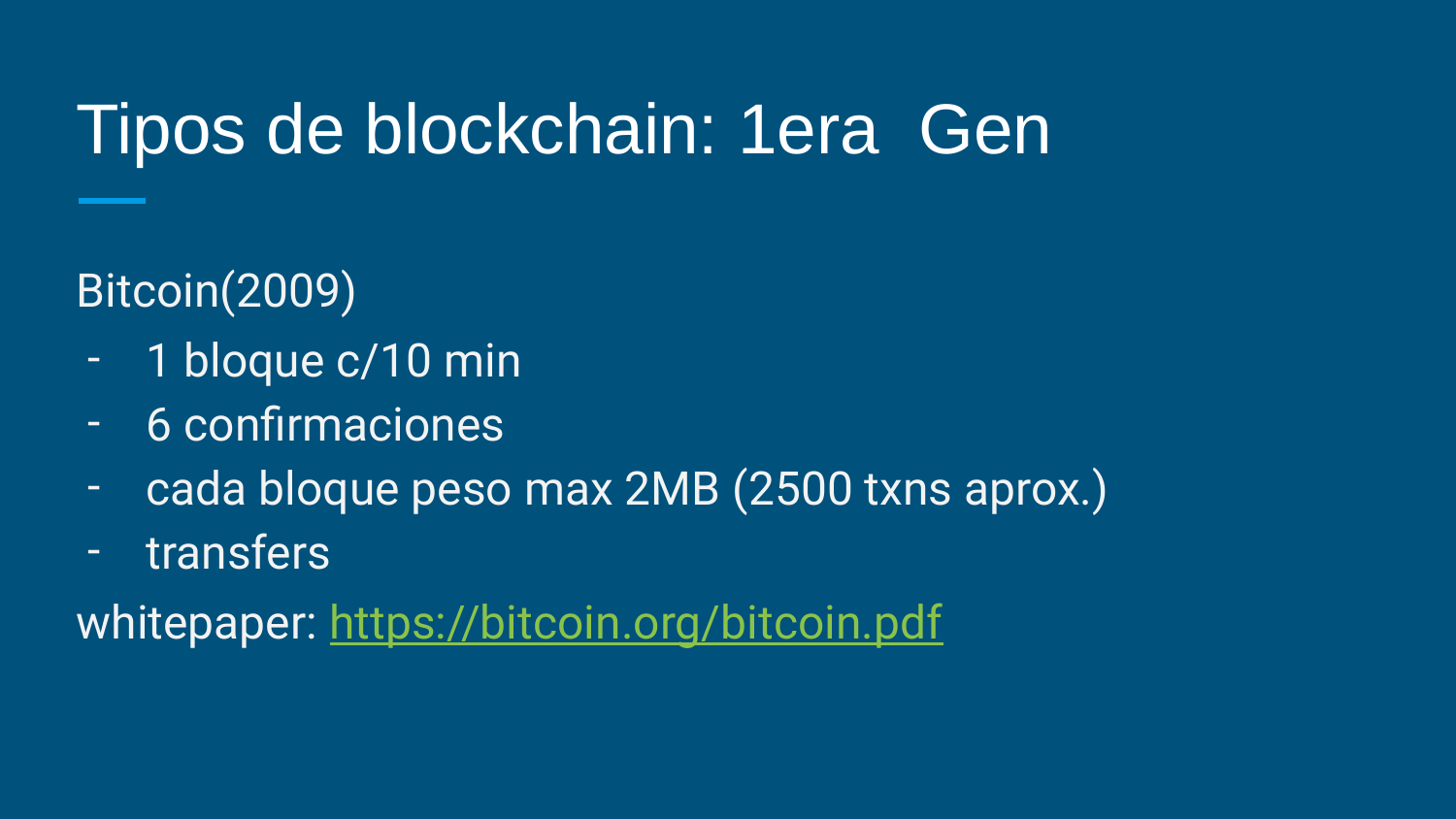

# Tipos de blockchain: 1era  Gen
Bitcoin(2009)
1 bloque c/10 min
6 confirmaciones
cada bloque peso max 2MB (2500 txns aprox.)
transfers
whitepaper: https://bitcoin.org/bitcoin.pdf